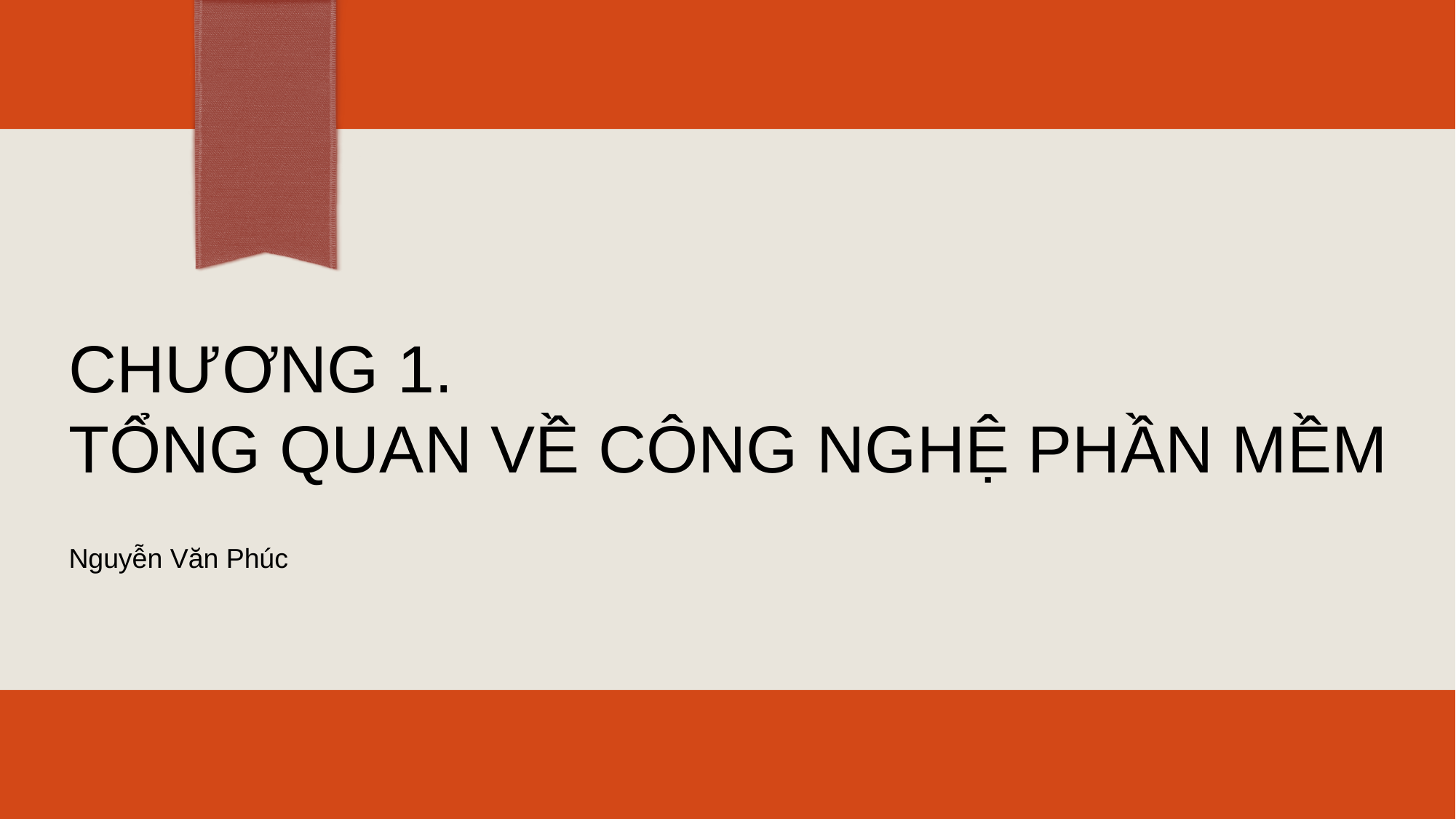

# Chương 1. tổng quan về công nghệ phần mềm
Nguyễn Văn Phúc